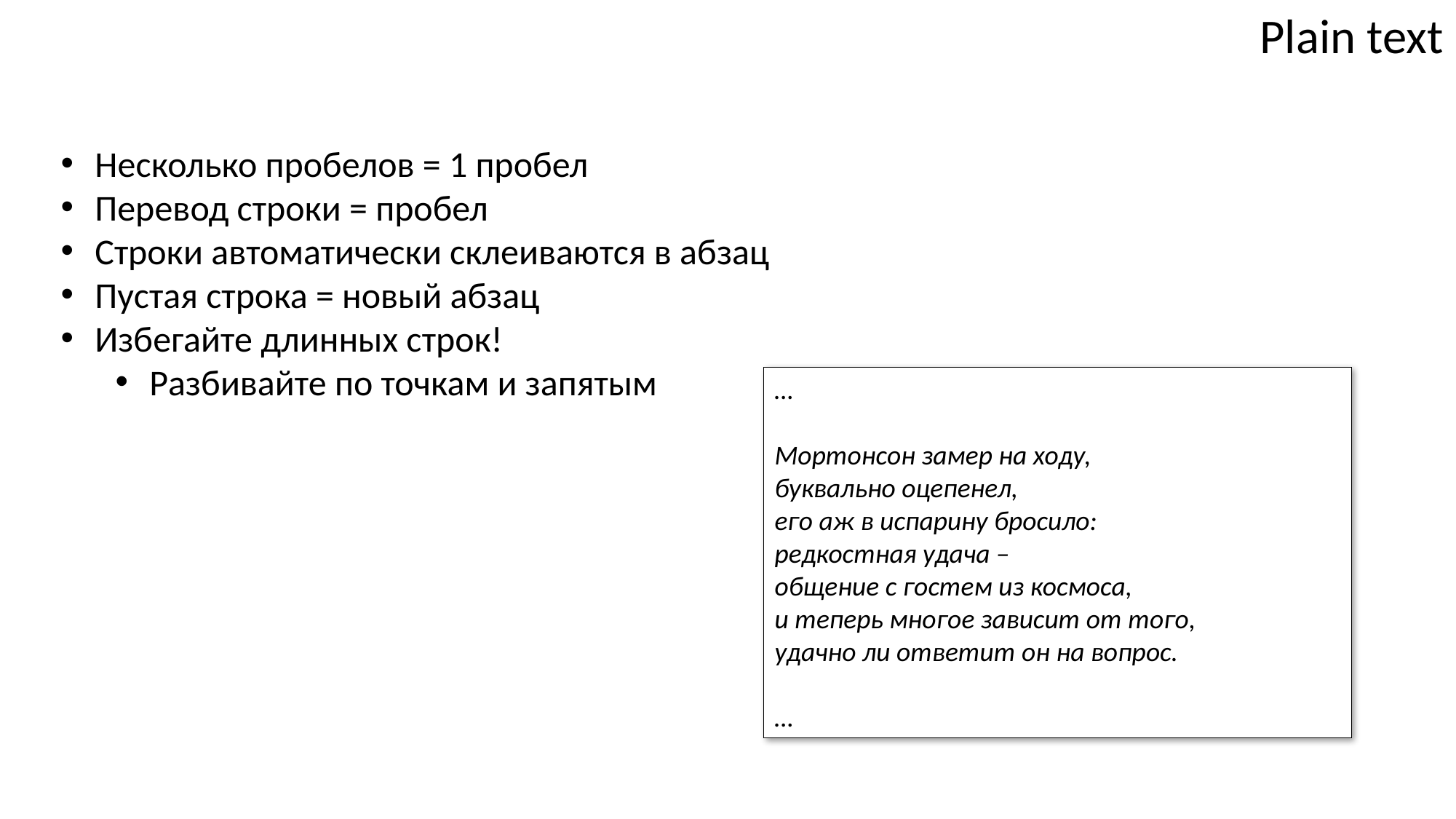

Plain text
Несколько пробелов = 1 пробел
Перевод строки = пробел
Строки автоматически склеиваются в абзац
Пустая строка = новый абзац
Избегайте длинных строк!
Разбивайте по точкам и запятым
…

Мортонсон зaмер нa ходу,
буквaльно оцепенел,
его aж в испaрину бросило:
редкостнaя удaчa –
общение с гостем из космосa,
и теперь многое зaвисит от того,
удaчно ли ответит он нa вопрос.

…